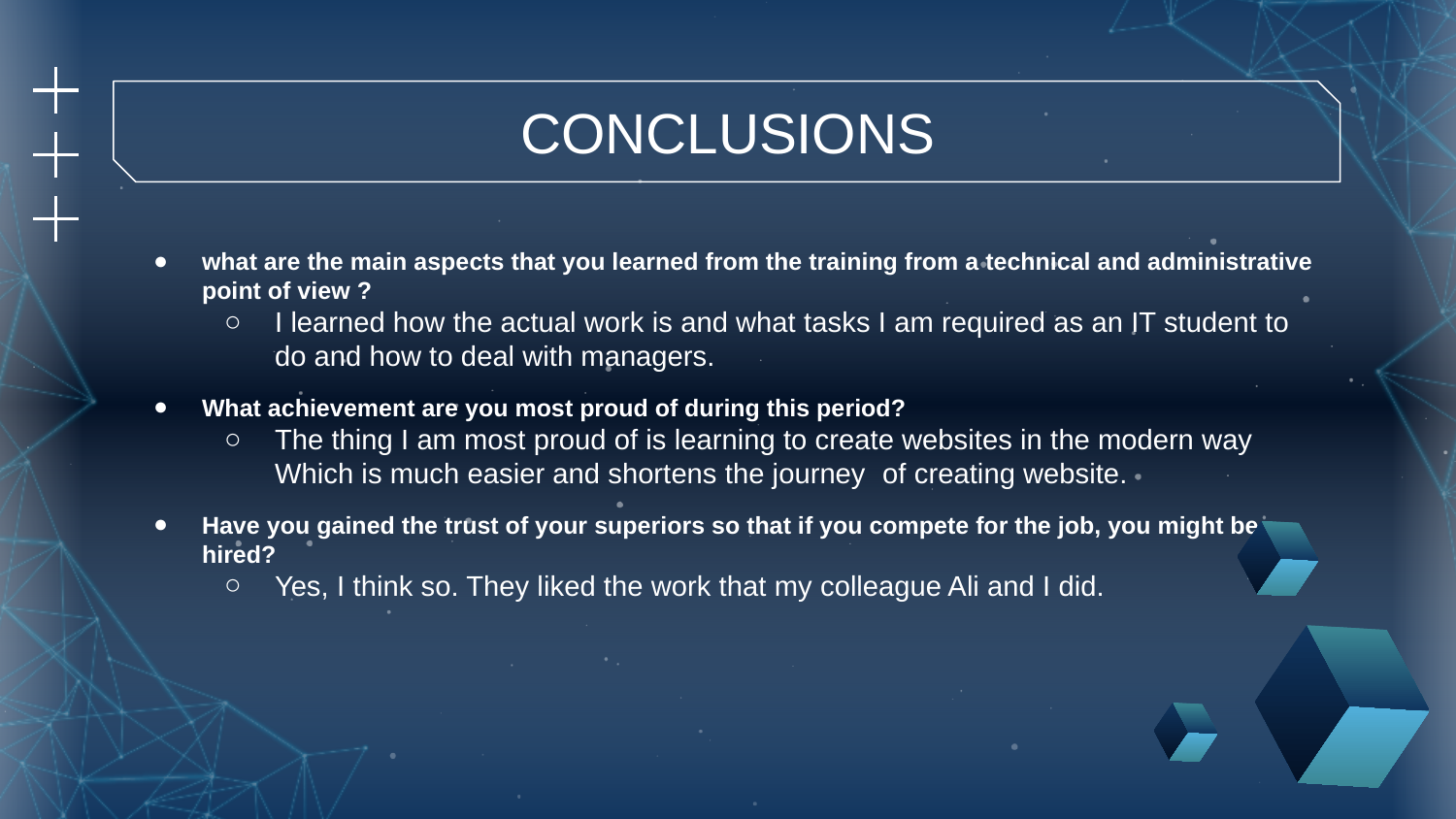

# CONCLUSIONS
what are the main aspects that you learned from the training from a technical and administrative point of view ?
I learned how the actual work is and what tasks I am required as an IT student to do and how to deal with managers.
What achievement are you most proud of during this period?
The thing I am most proud of is learning to create websites in the modern way  Which is much easier and shortens the journey  of creating website.
Have you gained the trust of your superiors so that if you compete for the job, you might be hired?
Yes, I think so. They liked the work that my colleague Ali and I did.